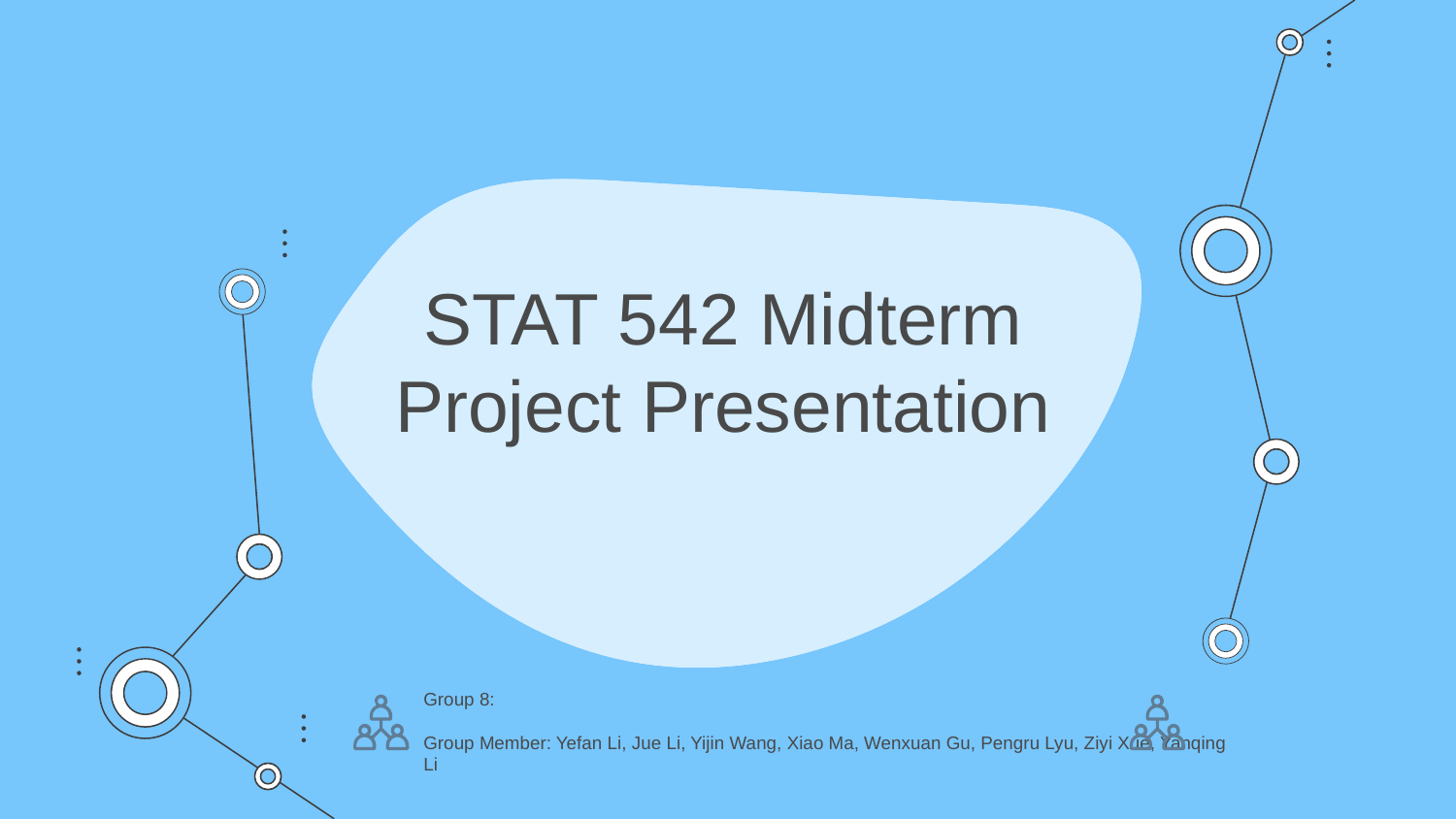

# STAT 542 Midterm Project Presentation
Group 8:

Group Member: Yefan Li, Jue Li, Yijin Wang, Xiao Ma, Wenxuan Gu, Pengru Lyu, Ziyi Xue, Yanqing Li